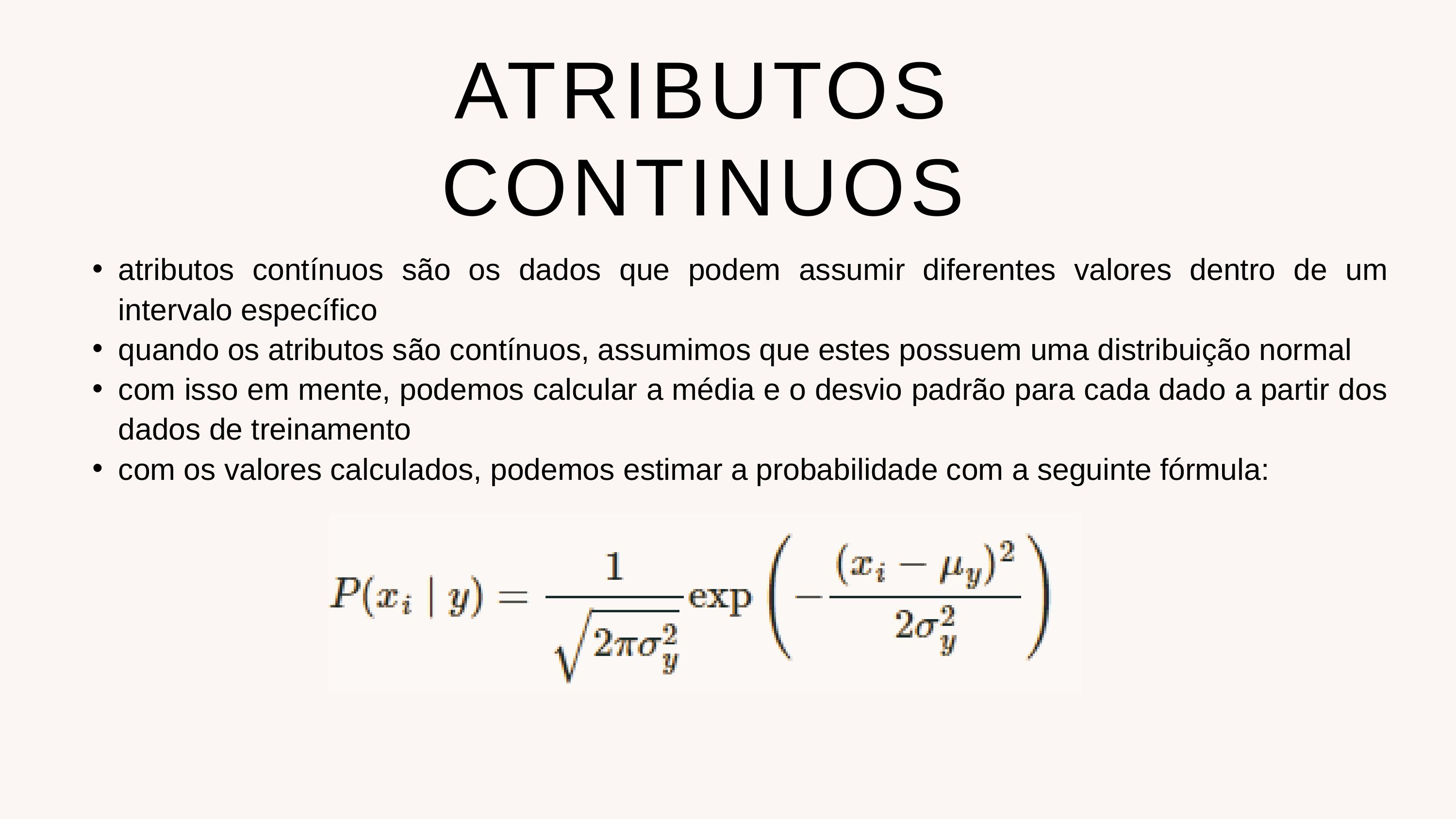

ATRIBUTOS CONTINUOS
atributos contínuos são os dados que podem assumir diferentes valores dentro de um intervalo específico
quando os atributos são contínuos, assumimos que estes possuem uma distribuição normal
com isso em mente, podemos calcular a média e o desvio padrão para cada dado a partir dos dados de treinamento
com os valores calculados, podemos estimar a probabilidade com a seguinte fórmula: